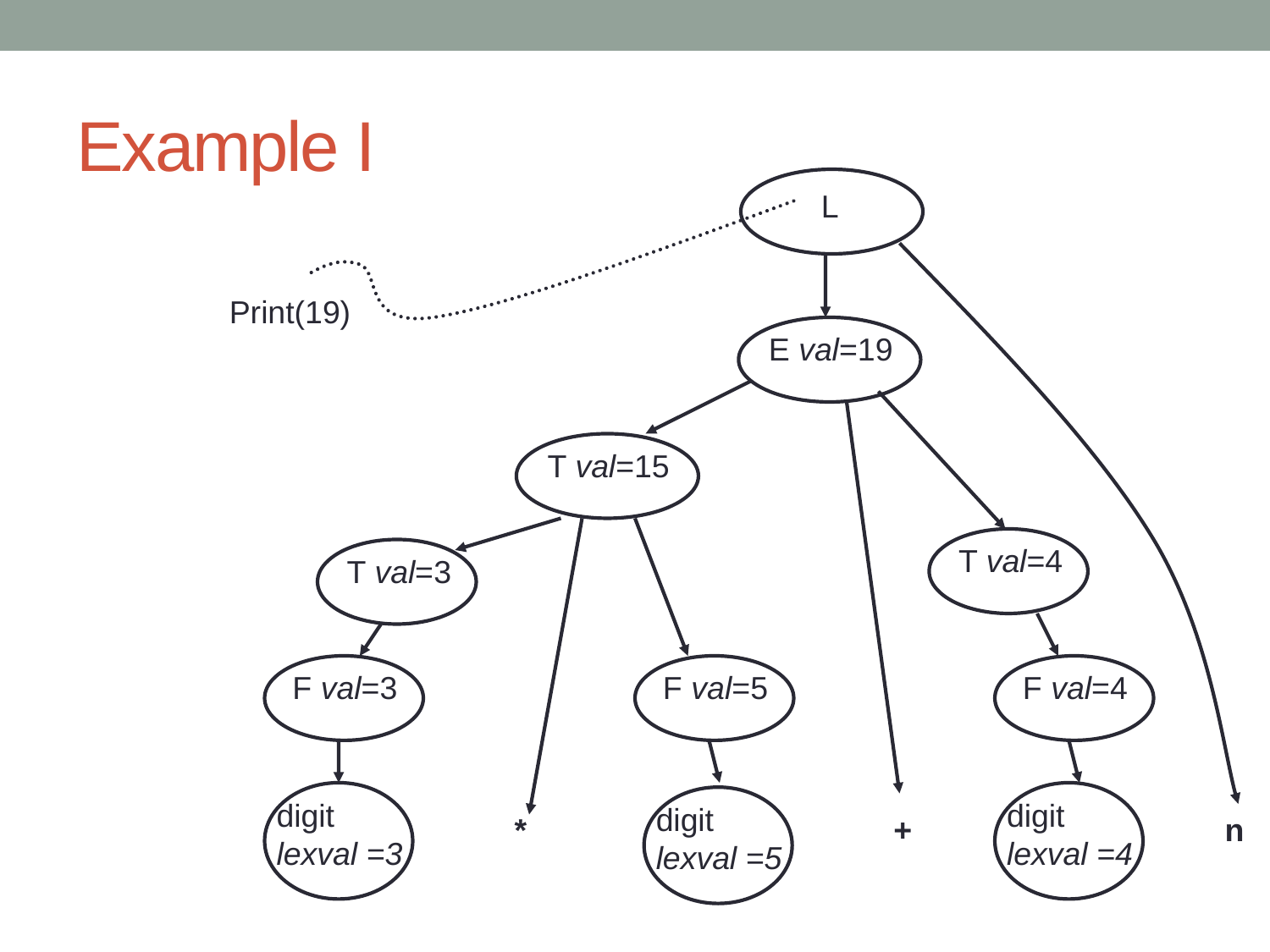

# Example I

L

Print(19)

E val=19

T val=15

T val=4

T val=3

F val=3
F val=5
F val=4

digit
lexval =3
digit
lexval =4
digit
lexval =5
*
+
n